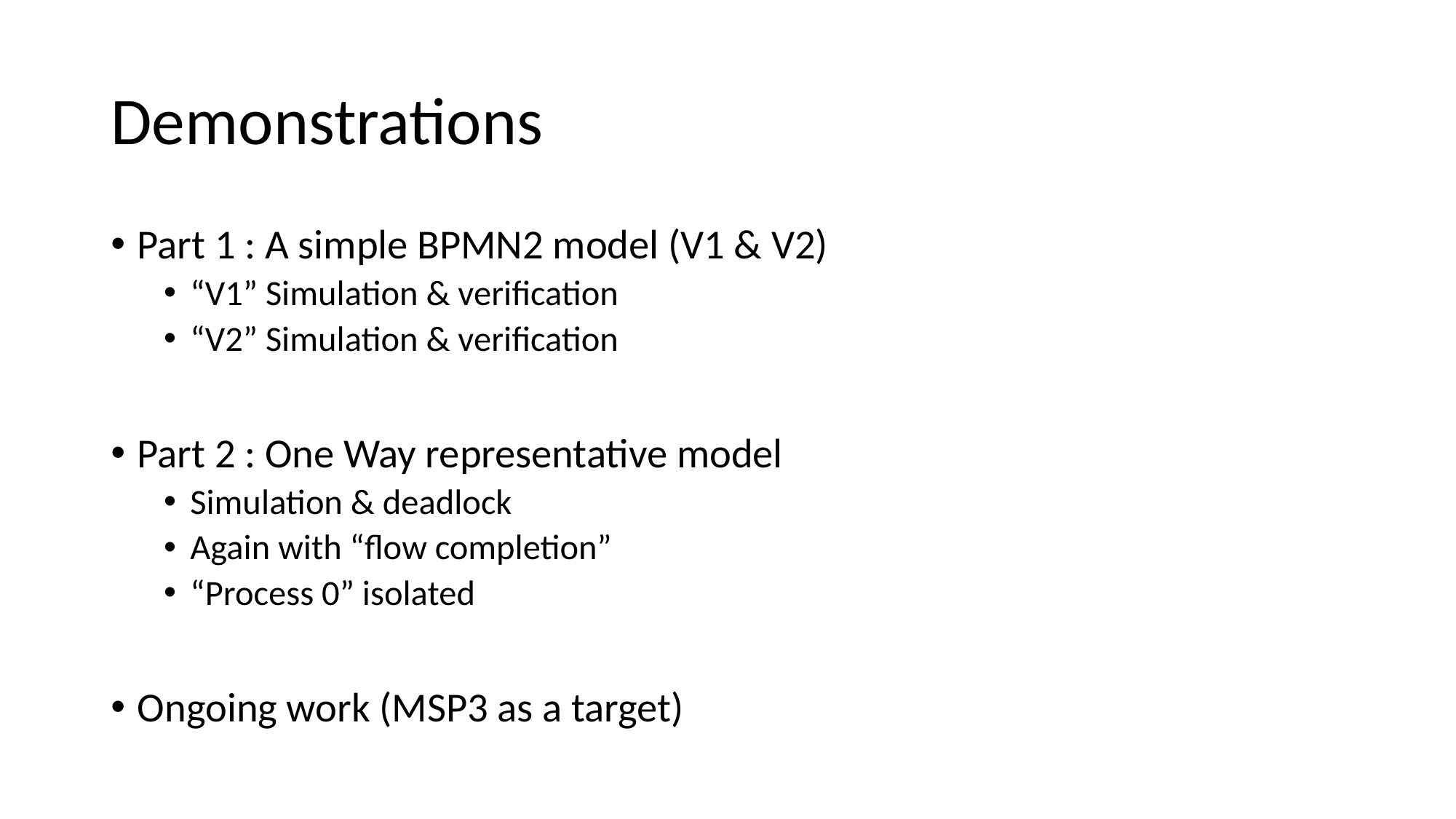

# Demonstrations
Part 1 : A simple BPMN2 model (V1 & V2)
“V1” Simulation & verification
“V2” Simulation & verification

Part 2 : One Way representative model
Simulation & deadlock
Again with “flow completion”
“Process 0” isolated

Ongoing work (MSP3 as a target)